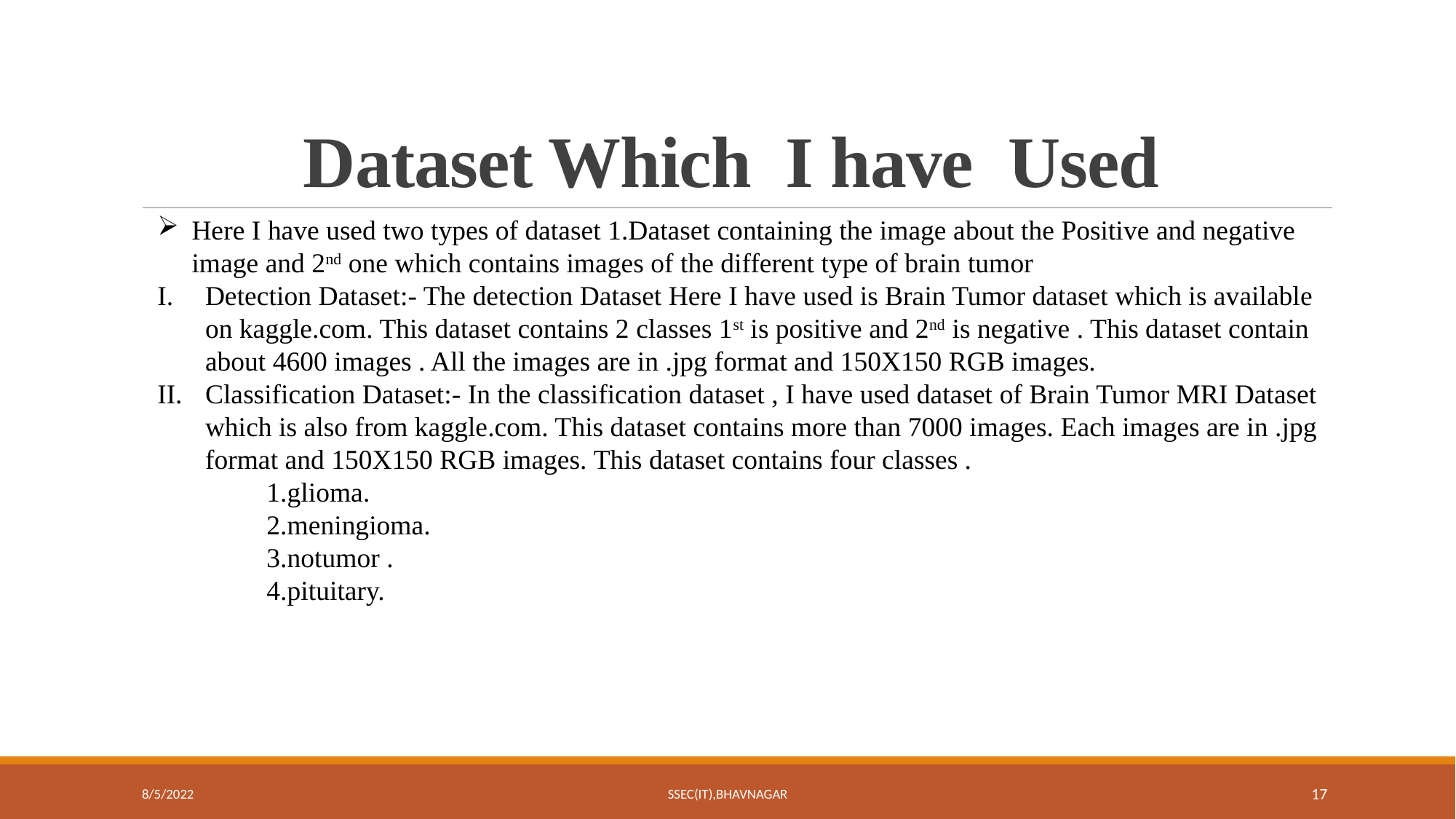

# Dataset Which  I have  Used
Here I have used two types of dataset 1.Dataset containing the image about the Positive and negative image and 2nd one which contains images of the different type of brain tumor
Detection Dataset:- The detection Dataset Here I have used is Brain Tumor dataset which is available on kaggle.com. This dataset contains 2 classes 1st is positive and 2nd is negative . This dataset contain about 4600 images . All the images are in .jpg format and 150X150 RGB images.
Classification Dataset:- In the classification dataset , I have used dataset of Brain Tumor MRI Dataset which is also from kaggle.com. This dataset contains more than 7000 images. Each images are in .jpg format and 150X150 RGB images. This dataset contains four classes .
	1.glioma.
	2.meningioma.
	3.notumor .
	4.pituitary.

8/5/2022
SSEC(IT),Bhavnagar
17